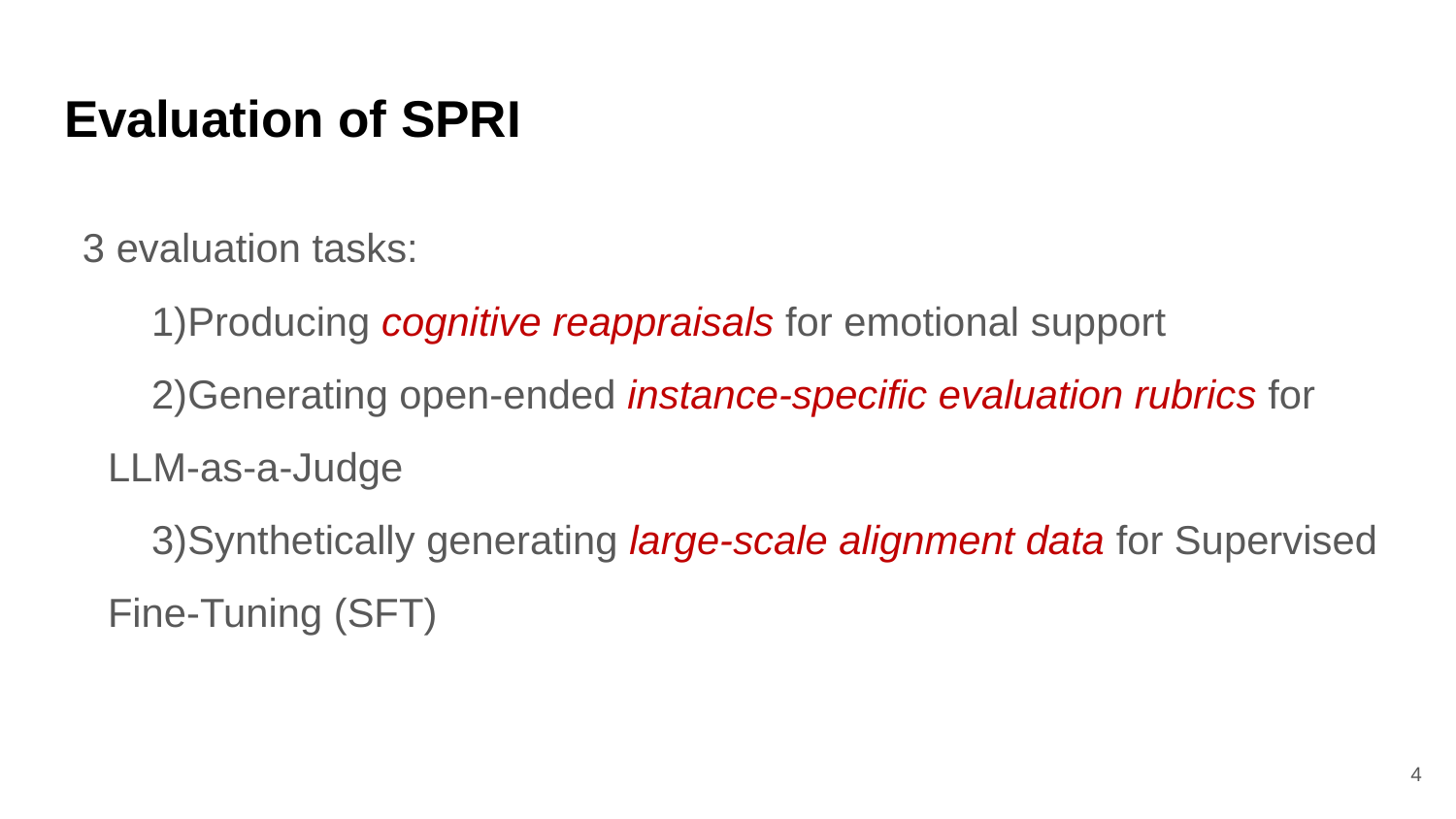

# Evaluation of SPRI
3 evaluation tasks:
Producing cognitive reappraisals for emotional support
Generating open-ended instance-specific evaluation rubrics for LLM-as-a-Judge
Synthetically generating large-scale alignment data for Supervised Fine-Tuning (SFT)
4